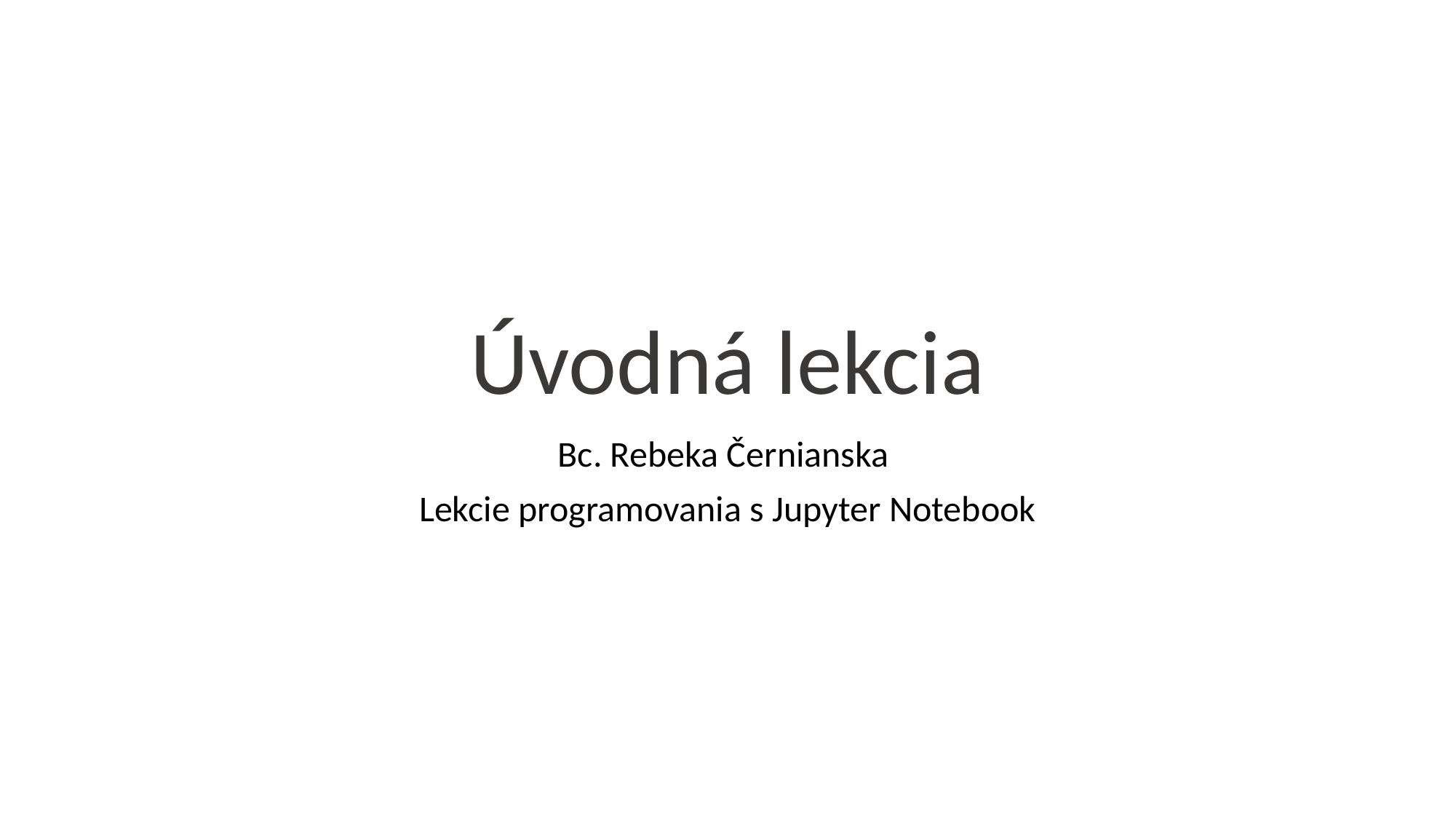

# Úvodná lekcia
Bc. Rebeka Černianska
Lekcie programovania s Jupyter Notebook